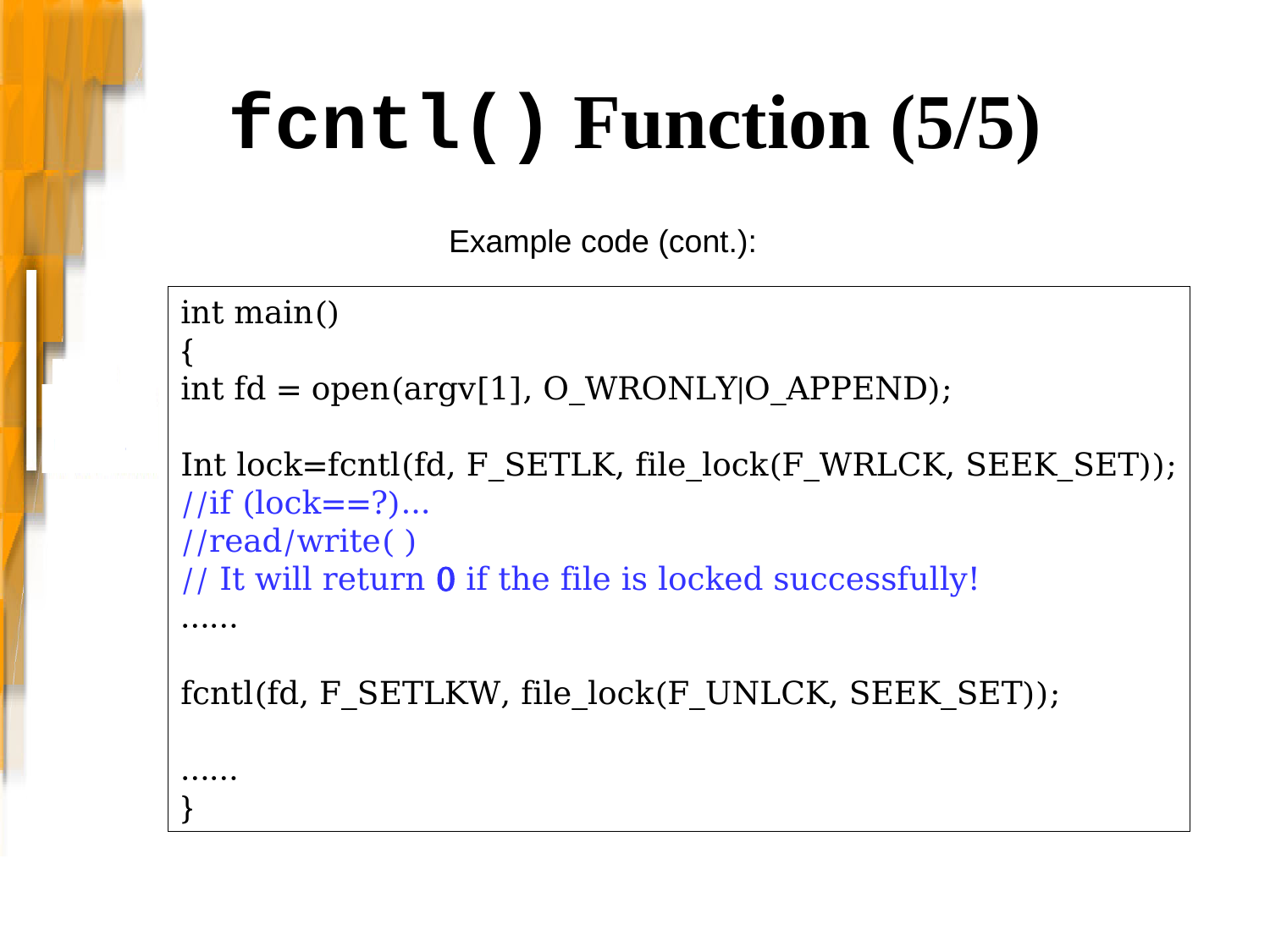

# fcntl() Function (5/5)
Example code (cont.):
int main()
{
int fd = open(argv[1], O_WRONLY|O_APPEND);

Int lock=fcntl(fd, F_SETLK, file_lock(F_WRLCK, SEEK_SET));
//if (lock==?)…
//read/write( )
// It will return 0 if the file is locked successfully!
……

fcntl(fd, F_SETLKW, file_lock(F_UNLCK, SEEK_SET));

……
}